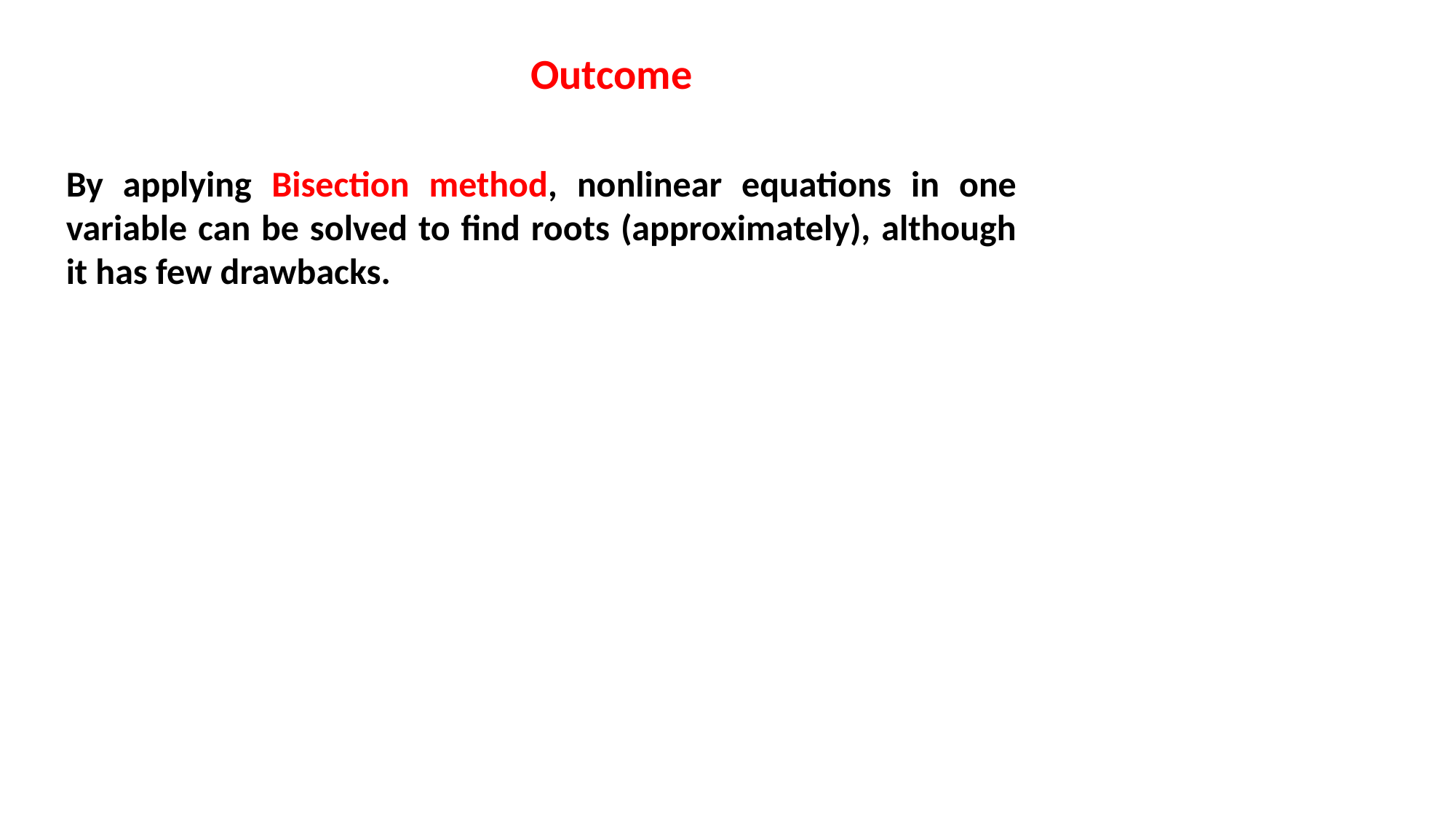

Outcome
By applying Bisection method, nonlinear equations in one variable can be solved to find roots (approximately), although it has few drawbacks.